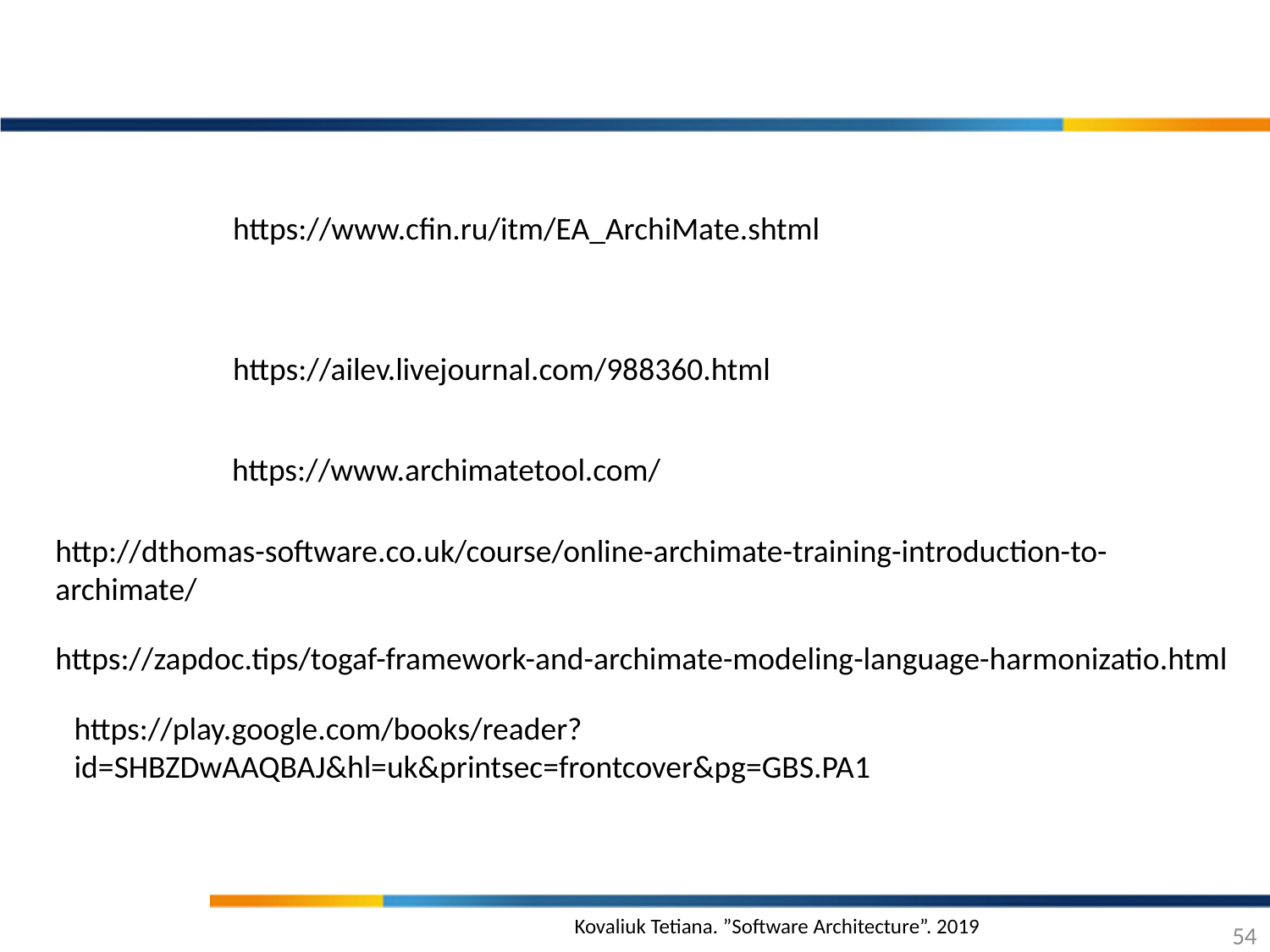

https://www.cfin.ru/itm/EA_ArchiMate.shtml
https://ailev.livejournal.com/988360.html
https://www.archimatetool.com/
http://dthomas-software.co.uk/course/online-archimate-training-introduction-to-archimate/
https://zapdoc.tips/togaf-framework-and-archimate-modeling-language-harmonizatio.html
https://play.google.com/books/reader?id=SHBZDwAAQBAJ&hl=uk&printsec=frontcover&pg=GBS.PA1
54